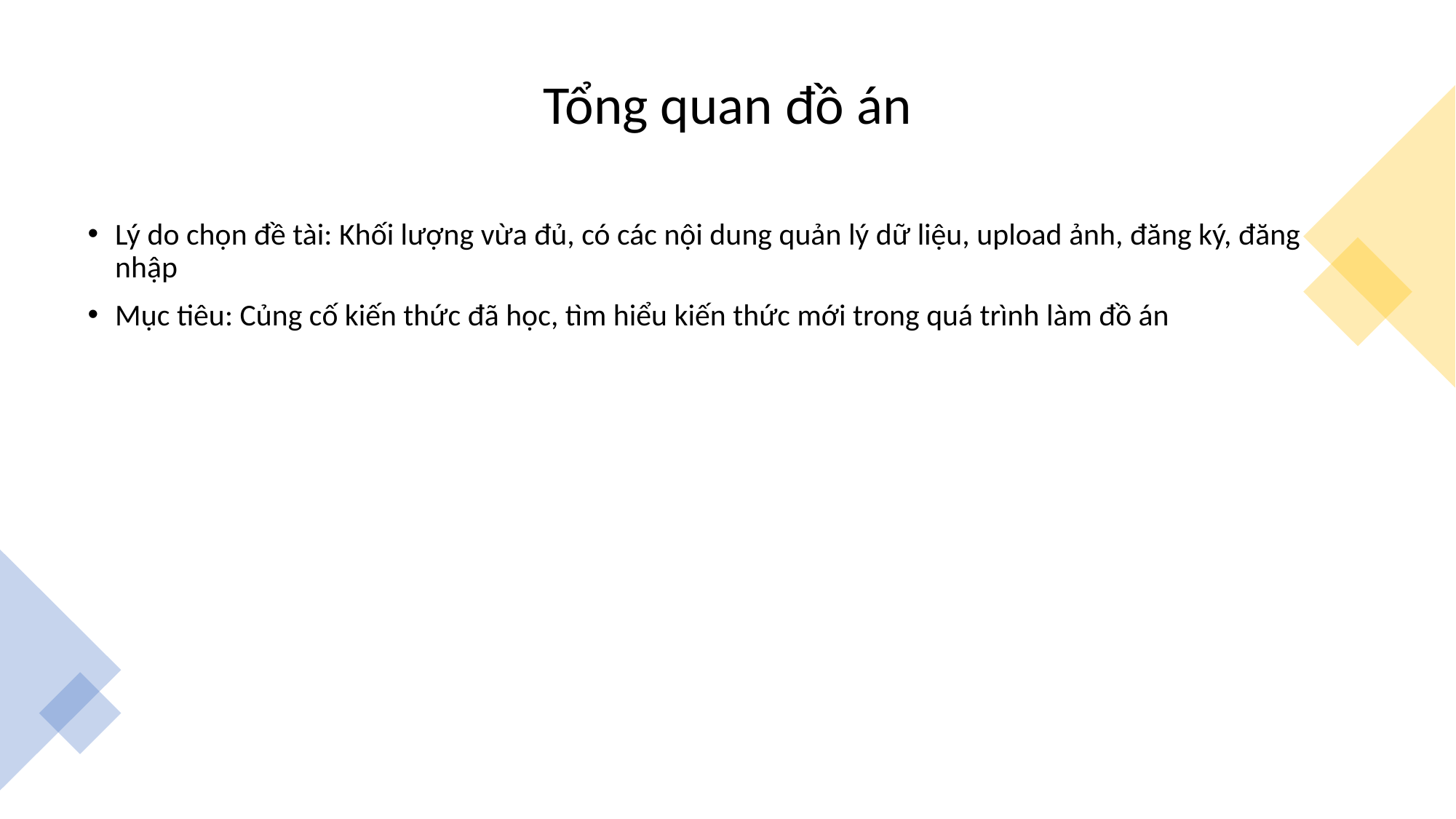

# Tổng quan đồ án

Lý do chọn đề tài: Khối lượng vừa đủ, có các nội dung quản lý dữ liệu, upload ảnh, đăng ký, đăng nhập
Mục tiêu: Củng cố kiến thức đã học, tìm hiểu kiến thức mới trong quá trình làm đồ án